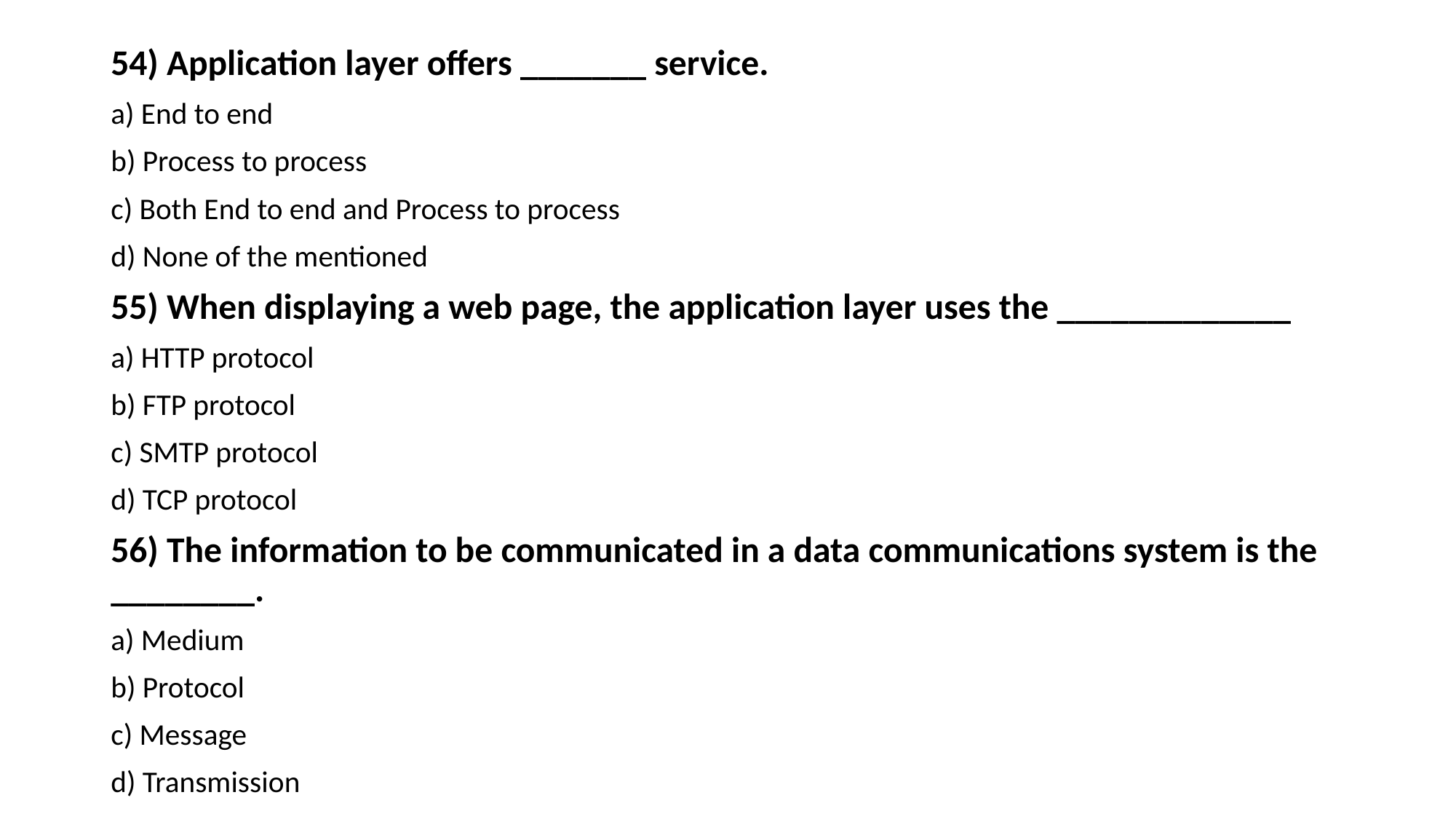

# .
54) Application layer offers _______ service.
a) End to end
b) Process to process
c) Both End to end and Process to process
d) None of the mentioned
55) When displaying a web page, the application layer uses the _____________
a) HTTP protocol
b) FTP protocol
c) SMTP protocol
d) TCP protocol
56) The information to be communicated in a data communications system is the ________.
a) Medium
b) Protocol
c) Message
d) Transmission